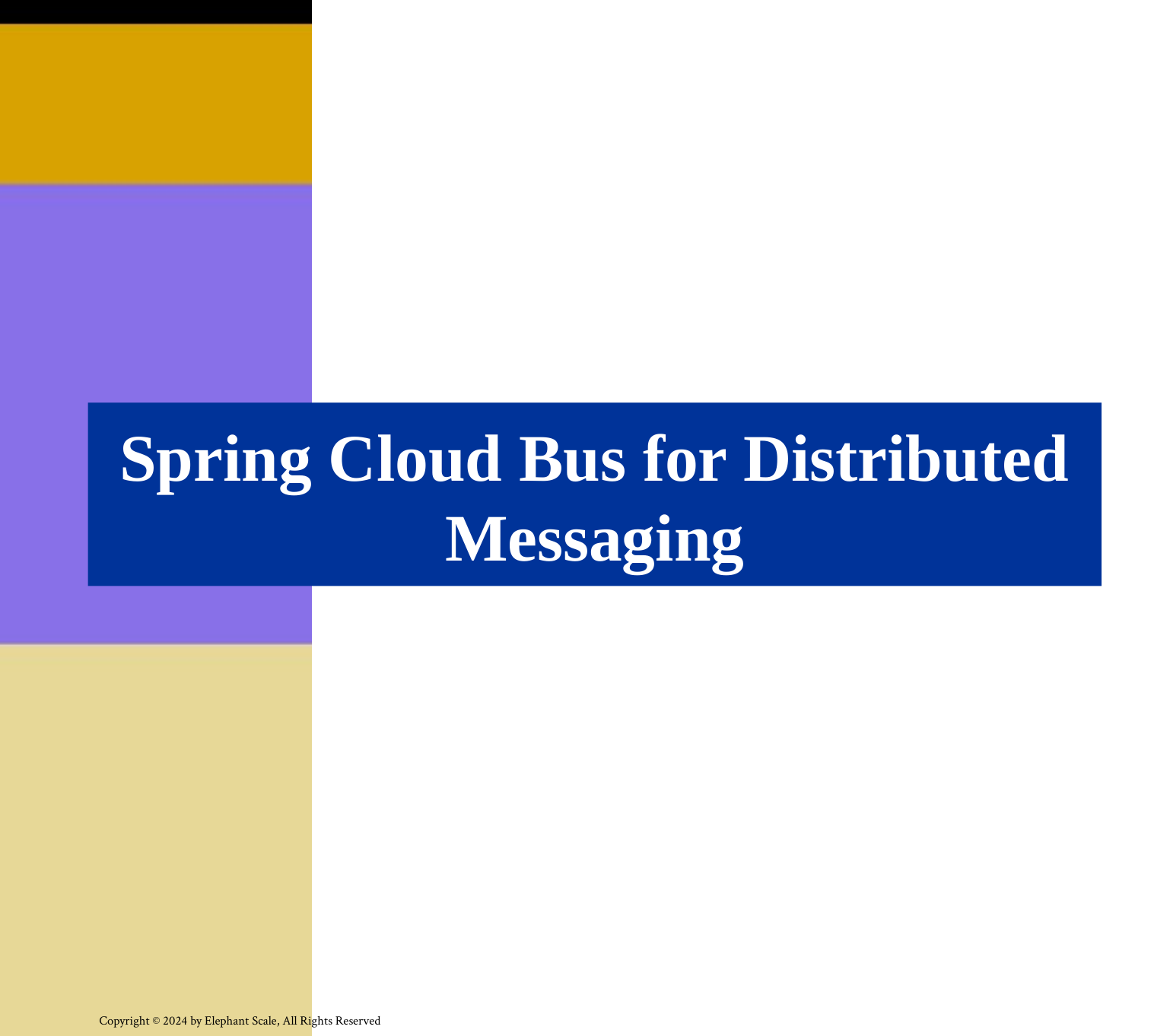

# Spring Cloud Bus for Distributed Messaging

Copyright © 2024 by Elephant Scale, All Rights Reserved